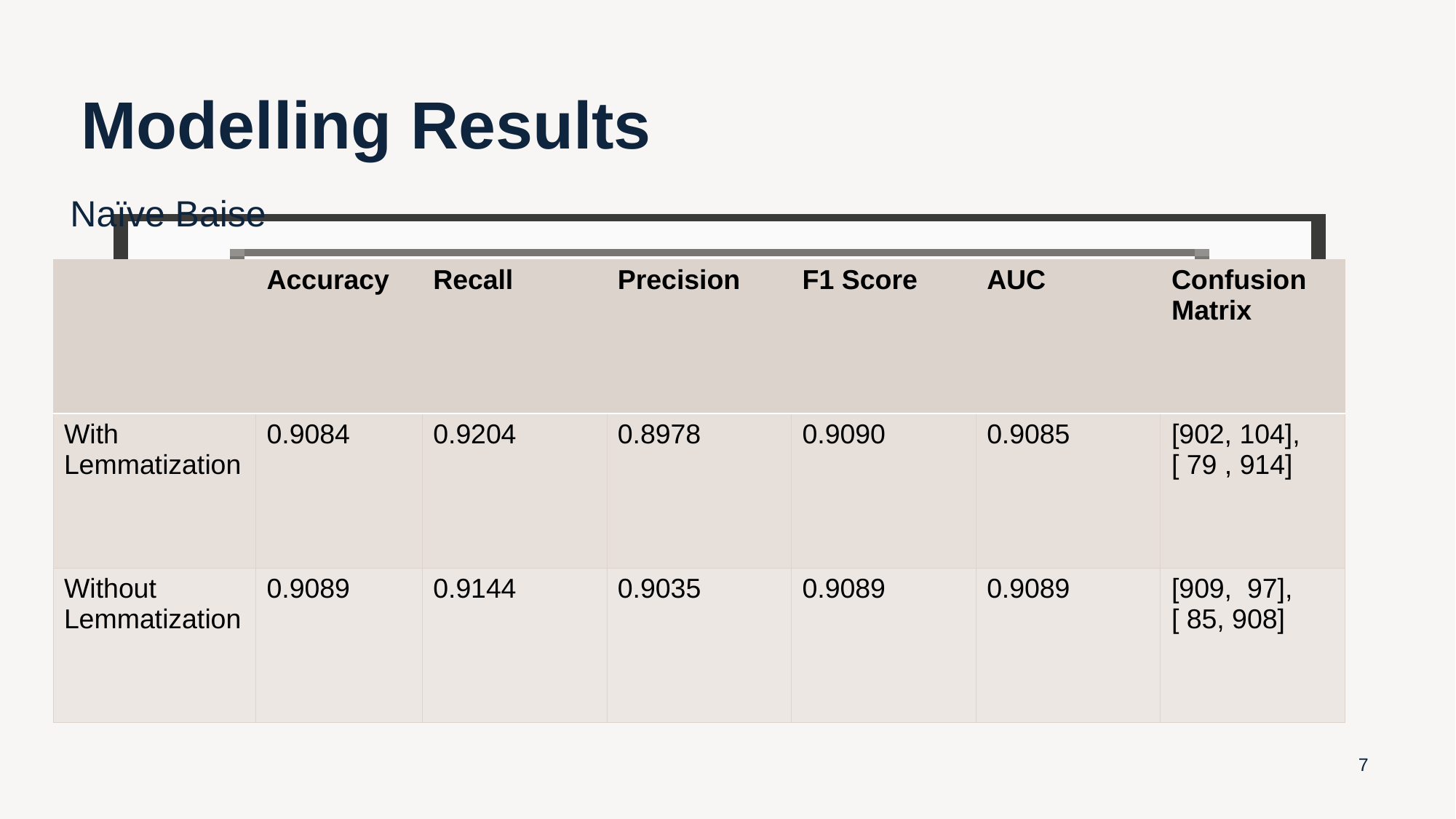

# Modelling Results
Naïve Baise

|  | Accuracy | Recall | Precision | F1 Score | AUC | Confusion Matrix |
| --- | --- | --- | --- | --- | --- | --- |
| With Lemmatization | 0.9084 | 0.9204 | 0.8978 | 0.9090 | 0.9085 | [902, 104], [ 79 , 914] |
| Without Lemmatization | 0.9089 | 0.9144 | 0.9035 | 0.9089 | 0.9089 | [909,  97], [ 85, 908] |
7